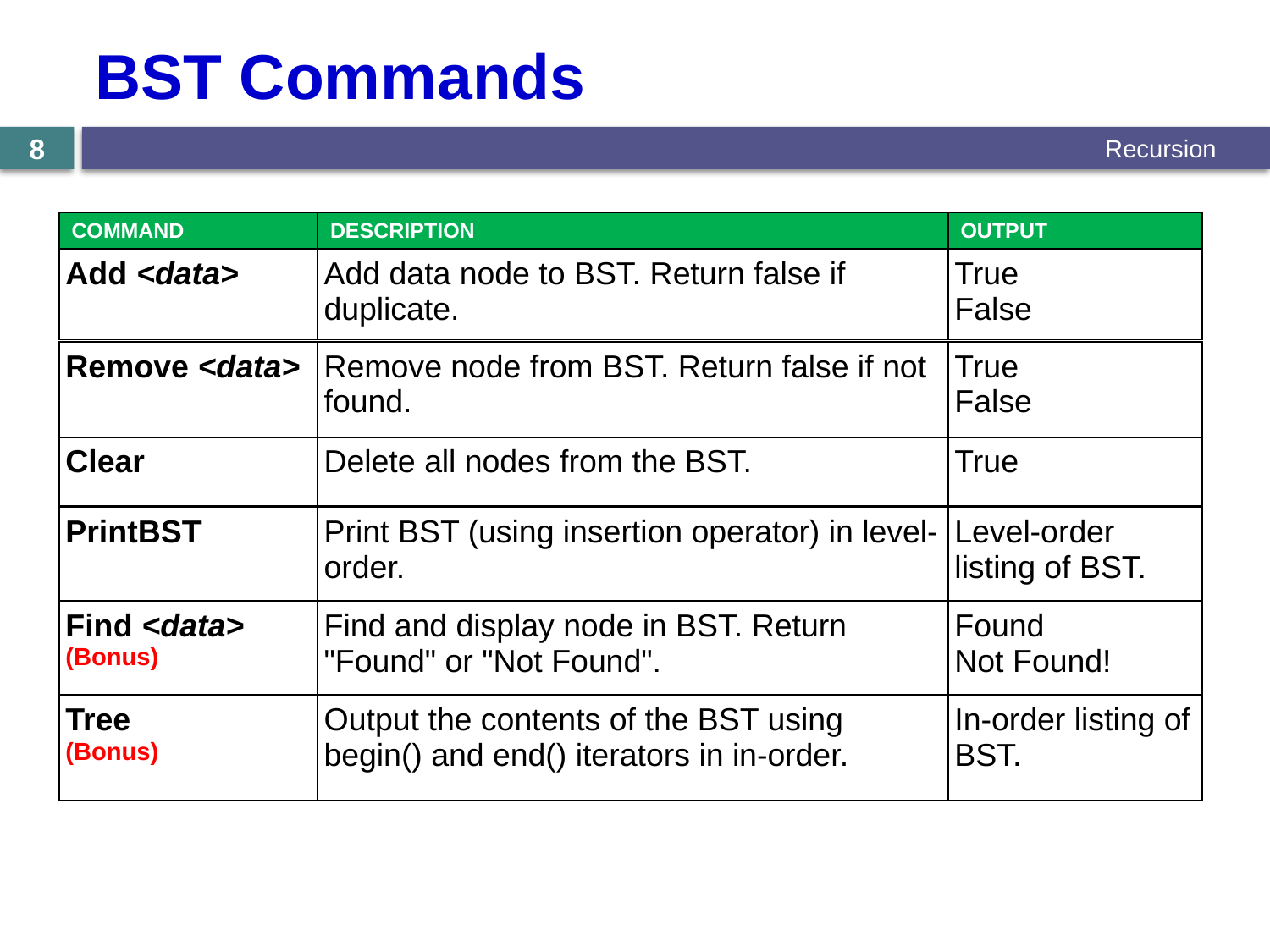

# BST Commands
8
Recursion
| COMMAND | DESCRIPTION | OUTPUT |
| --- | --- | --- |
| Add <data> | Add data node to BST. Return false if duplicate. | True False |
| Remove <data> | Remove node from BST. Return false if not found. | True False |
| --- | --- | --- |
| Clear | Delete all nodes from the BST. | True |
| --- | --- | --- |
| PrintBST | Print BST (using insertion operator) in level-order. | Level-order listing of BST. |
| --- | --- | --- |
| Find <data> (Bonus) | Find and display node in BST. Return "Found" or "Not Found". | Found Not Found! |
| --- | --- | --- |
| Tree (Bonus) | Output the contents of the BST using begin() and end() iterators in in-order. | In-order listing of BST. |
| --- | --- | --- |